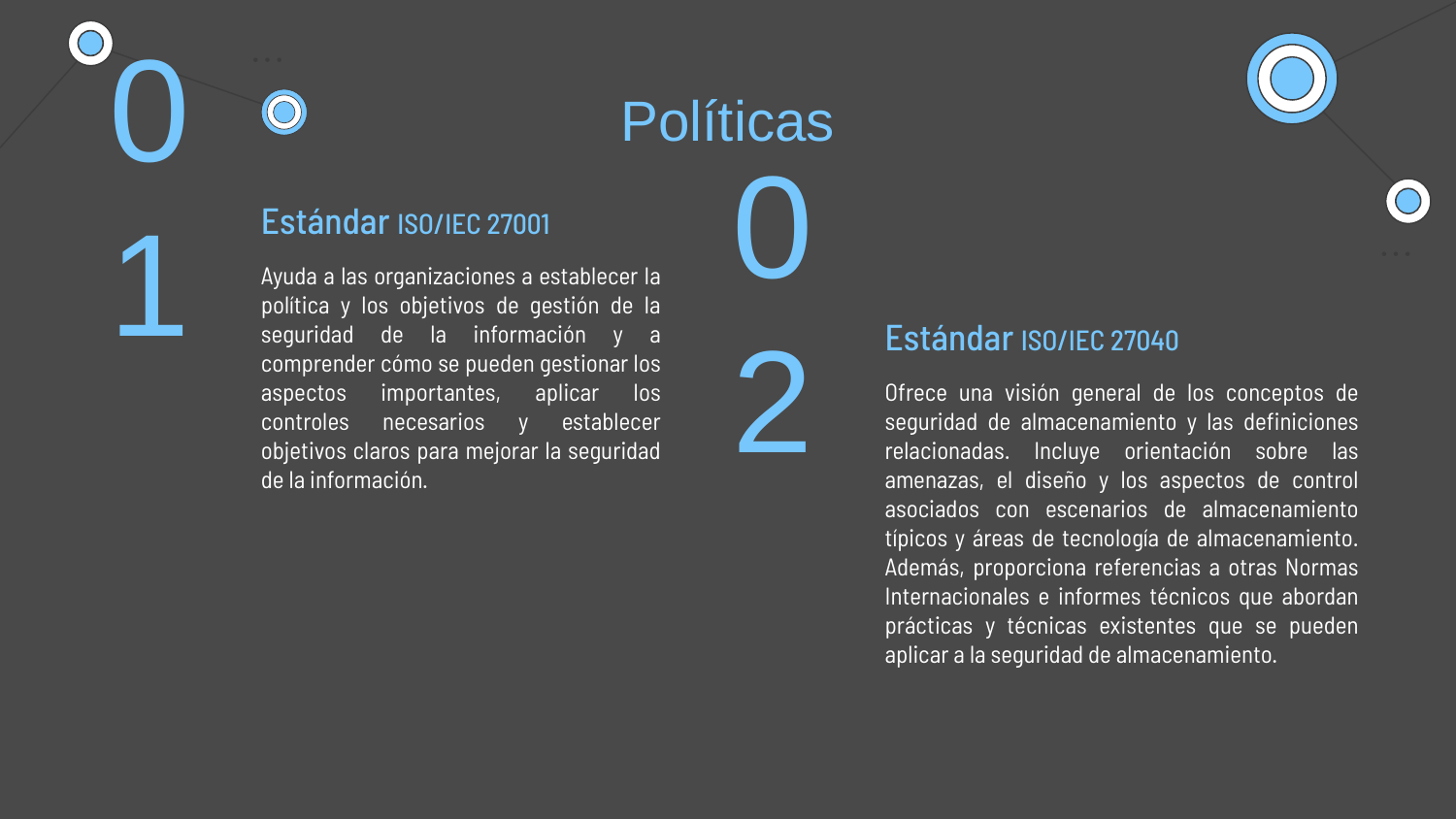

# Políticas
Estándar ISO/IEC 27001
01
Ayuda a las organizaciones a establecer la política y los objetivos de gestión de la seguridad de la información y a comprender cómo se pueden gestionar los aspectos importantes, aplicar los controles necesarios y establecer objetivos claros para mejorar la seguridad de la información.
Estándar ISO/IEC 27040

02
Ofrece una visión general de los conceptos de seguridad de almacenamiento y las definiciones relacionadas. Incluye orientación sobre las amenazas, el diseño y los aspectos de control asociados con escenarios de almacenamiento típicos y áreas de tecnología de almacenamiento. Además, proporciona referencias a otras Normas Internacionales e informes técnicos que abordan prácticas y técnicas existentes que se pueden aplicar a la seguridad de almacenamiento.